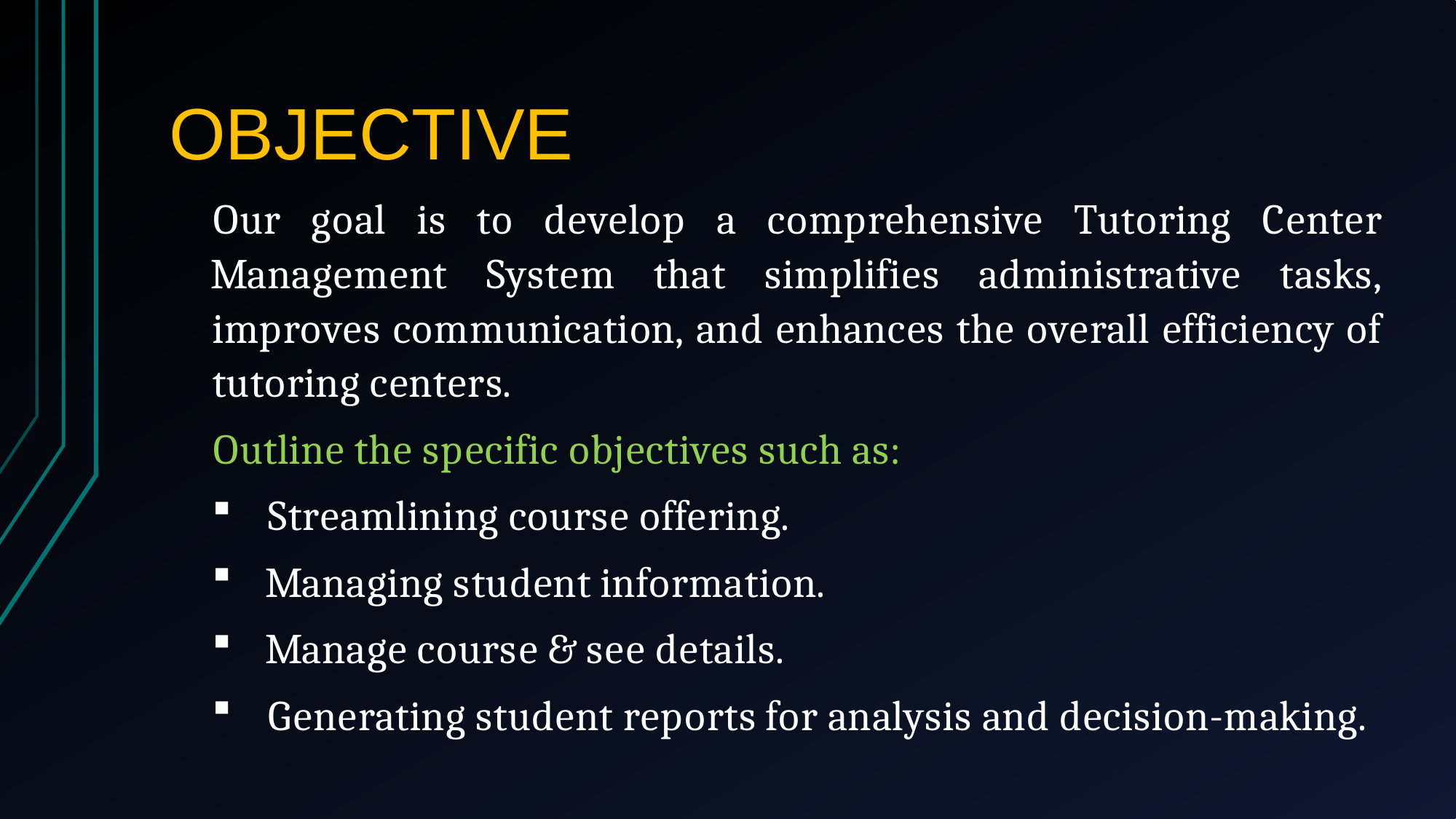

# Objective
Our goal is to develop a comprehensive Tutoring Center Management System that simplifies administrative tasks, improves communication, and enhances the overall efficiency of tutoring centers.
Outline the specific objectives such as:
Streamlining course offering.
Managing student information.
Manage course & see details.
Generating student reports for analysis and decision-making.